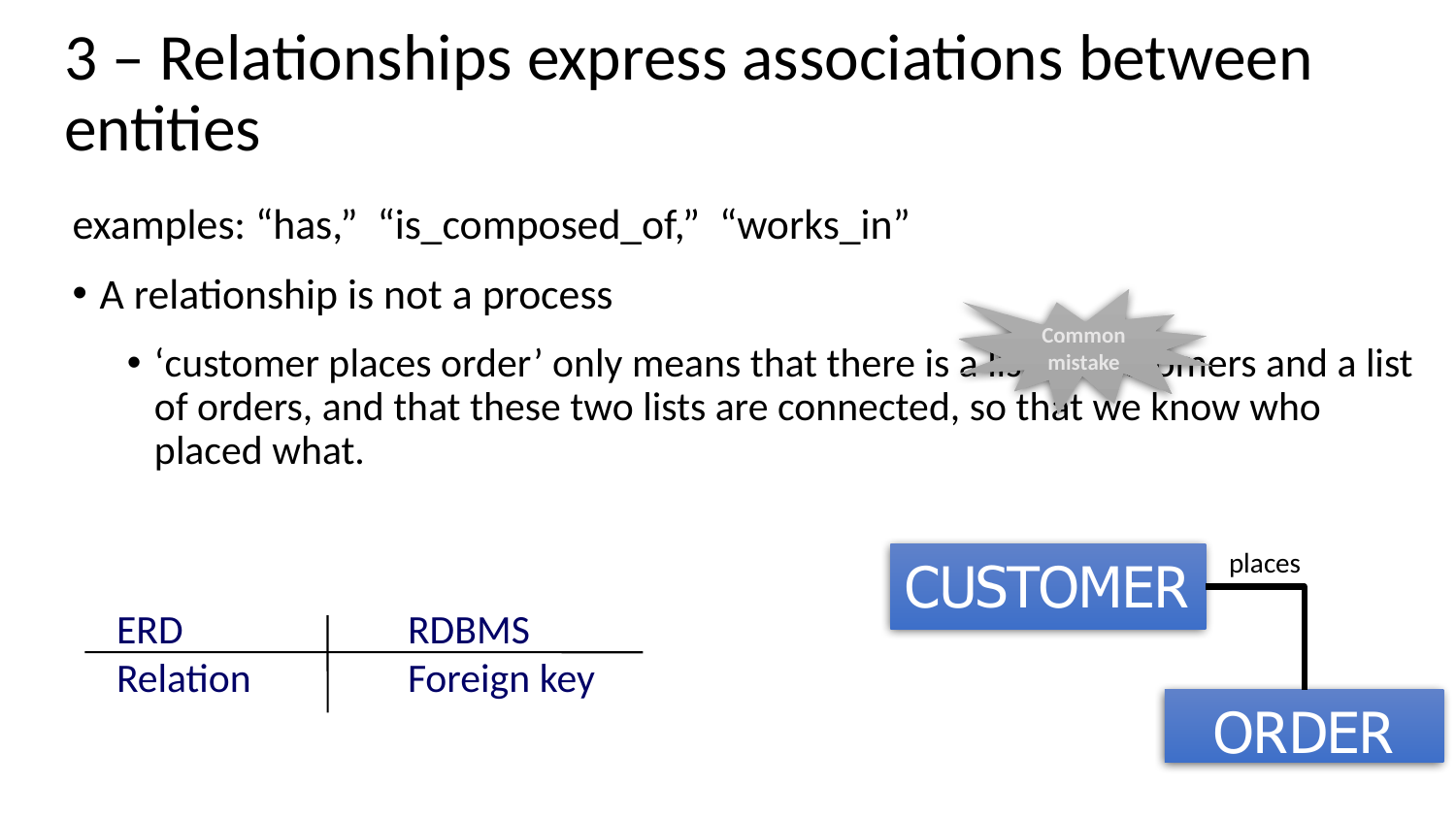

# 3 – Relationships express associations between entities
examples: “has,”  “is_composed_of,”  “works_in”
A relationship is not a process
‘customer places order’ only means that there is a list of customers and a list of orders, and that these two lists are connected, so that we know who placed what.
Common mistake
Customer
places
ERD	     	RDBMS
Relation   	Foreign key

Order